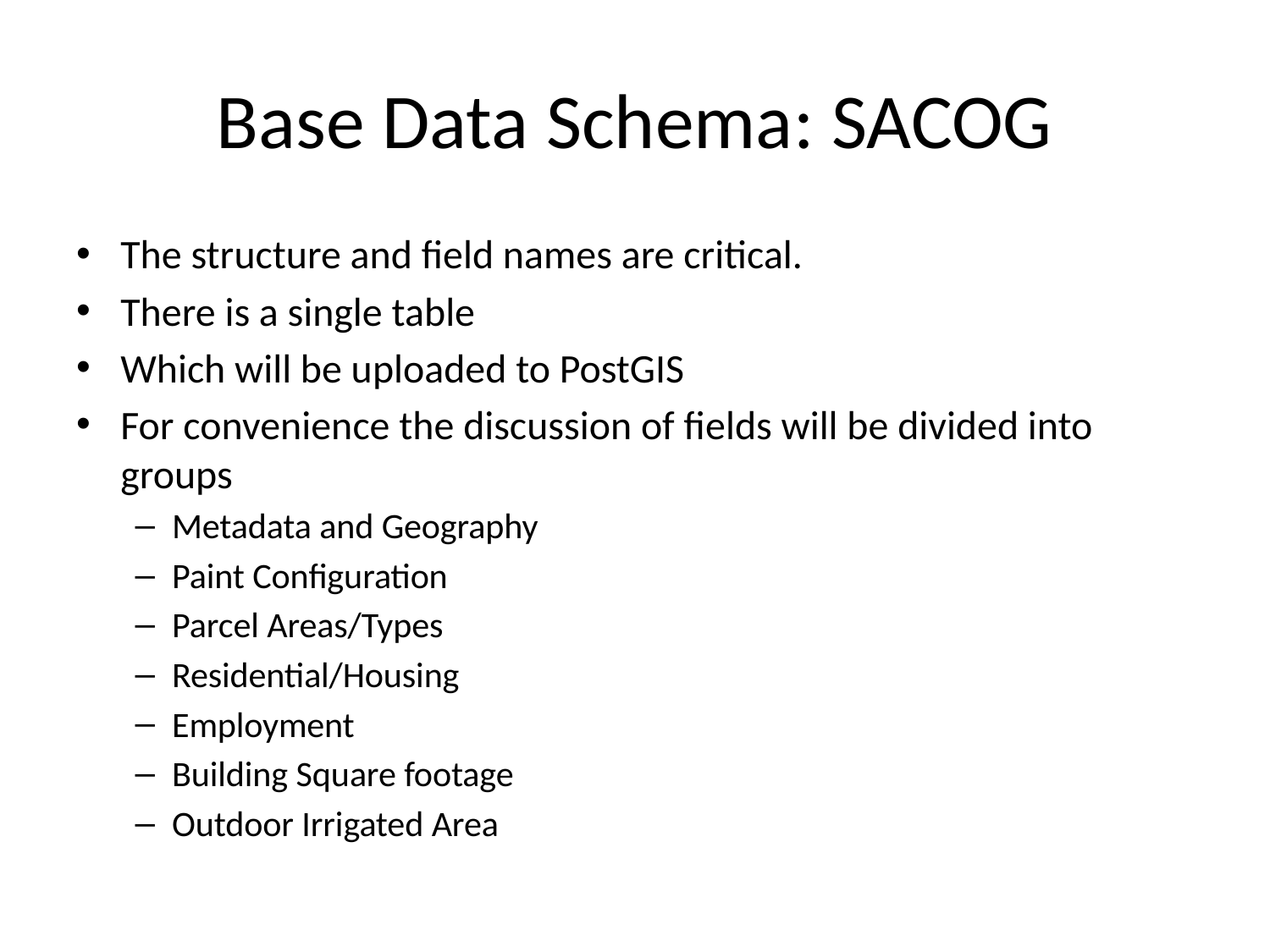

# Base Data Schema: SACOG
The structure and field names are critical.
There is a single table
Which will be uploaded to PostGIS
For convenience the discussion of fields will be divided into groups
Metadata and Geography
Paint Configuration
Parcel Areas/Types
Residential/Housing
Employment
Building Square footage
Outdoor Irrigated Area